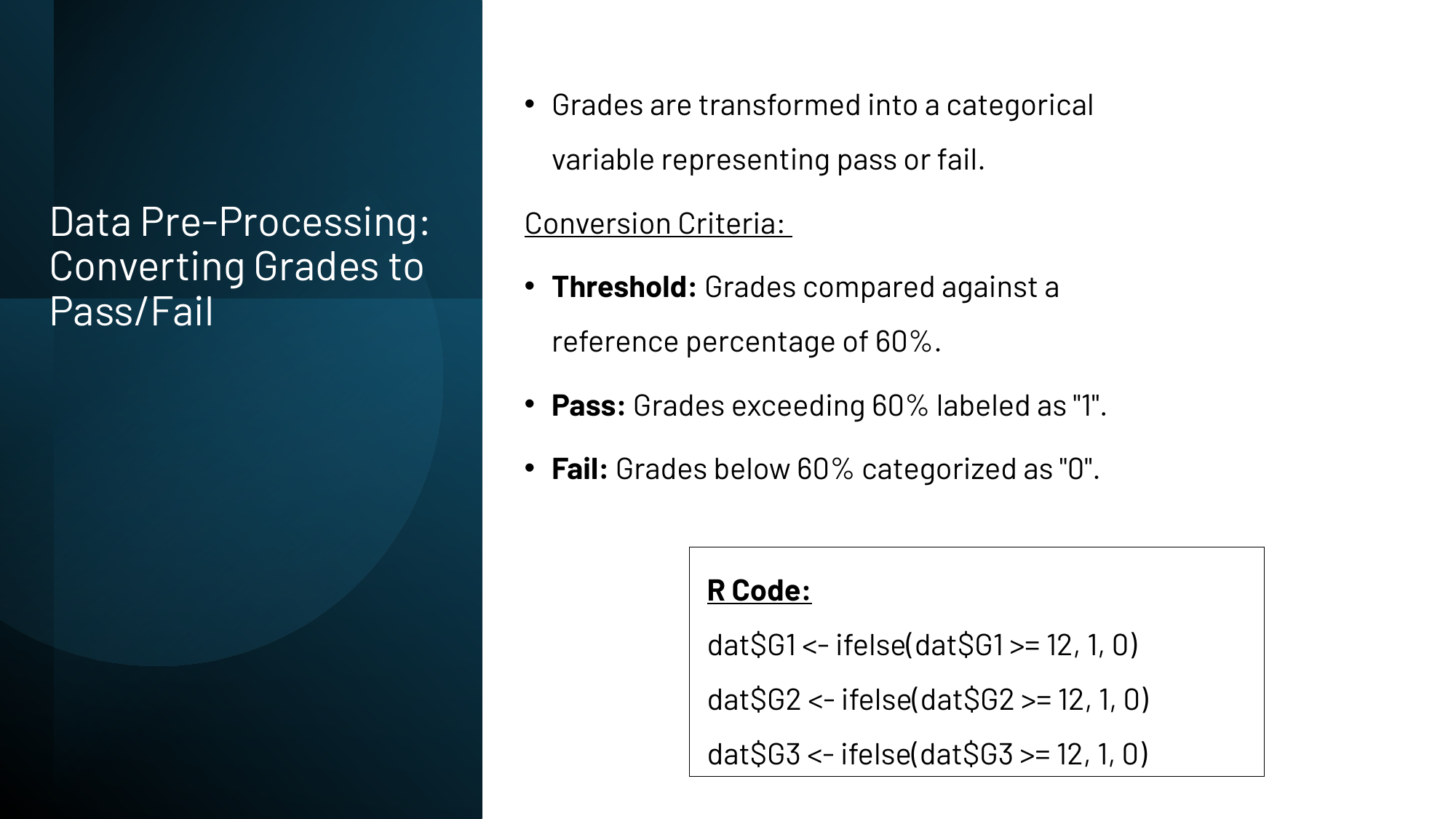

Grades are transformed into a categorical variable representing pass or fail.
Conversion Criteria:
Threshold: Grades compared against a reference percentage of 60%.
Pass: Grades exceeding 60% labeled as "1".
Fail: Grades below 60% categorized as "0".

# Data Pre-Processing: Converting Grades to Pass/Fail

R Code:
dat$G1 <- ifelse(dat$G1 >= 12, 1, 0)​
dat$G2 <- ifelse(dat$G2 >= 12, 1, 0)​
dat$G3 <- ifelse(dat$G3 >= 12, 1, 0)​